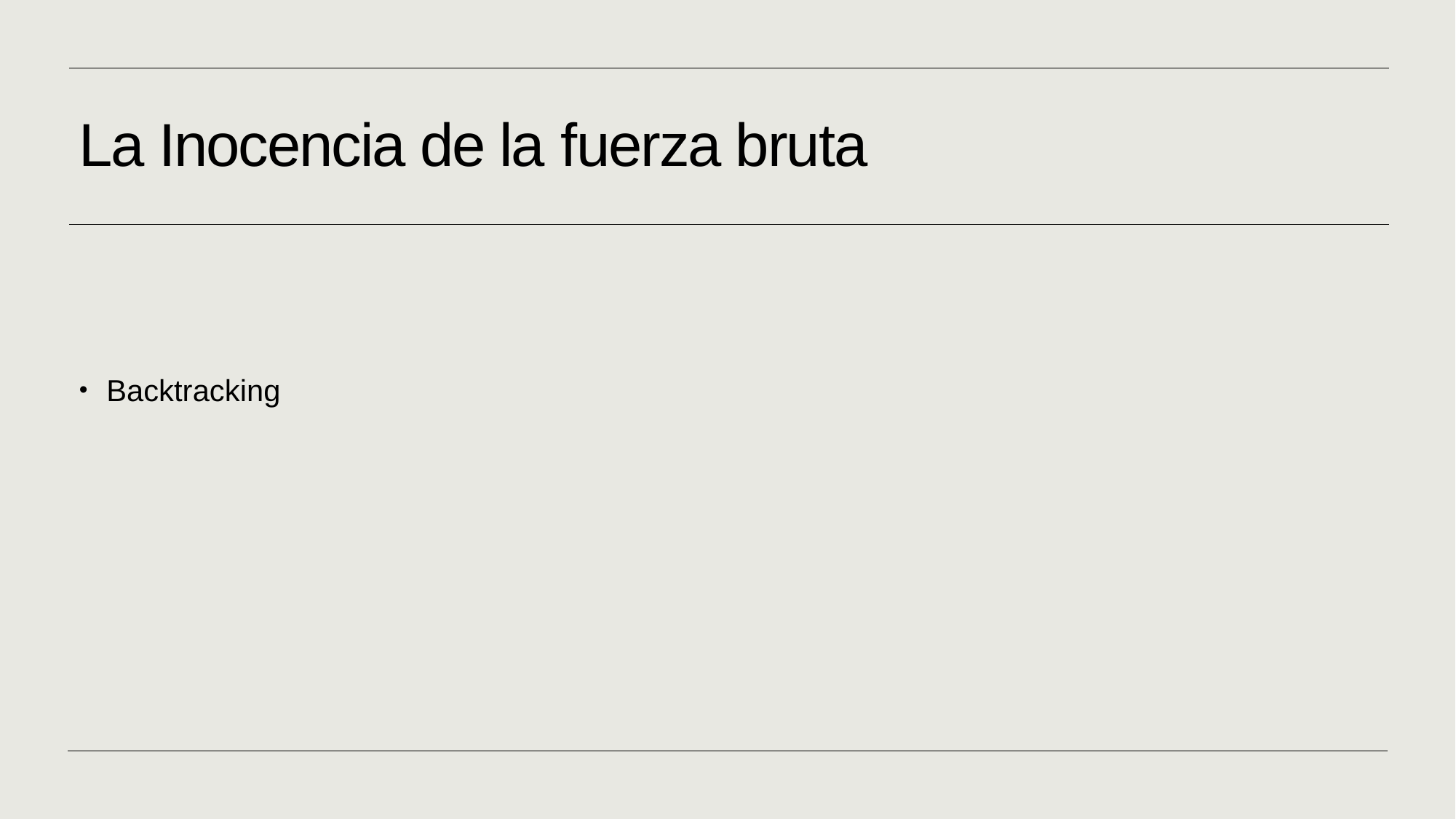

# La Inocencia de la fuerza bruta

Backtracking